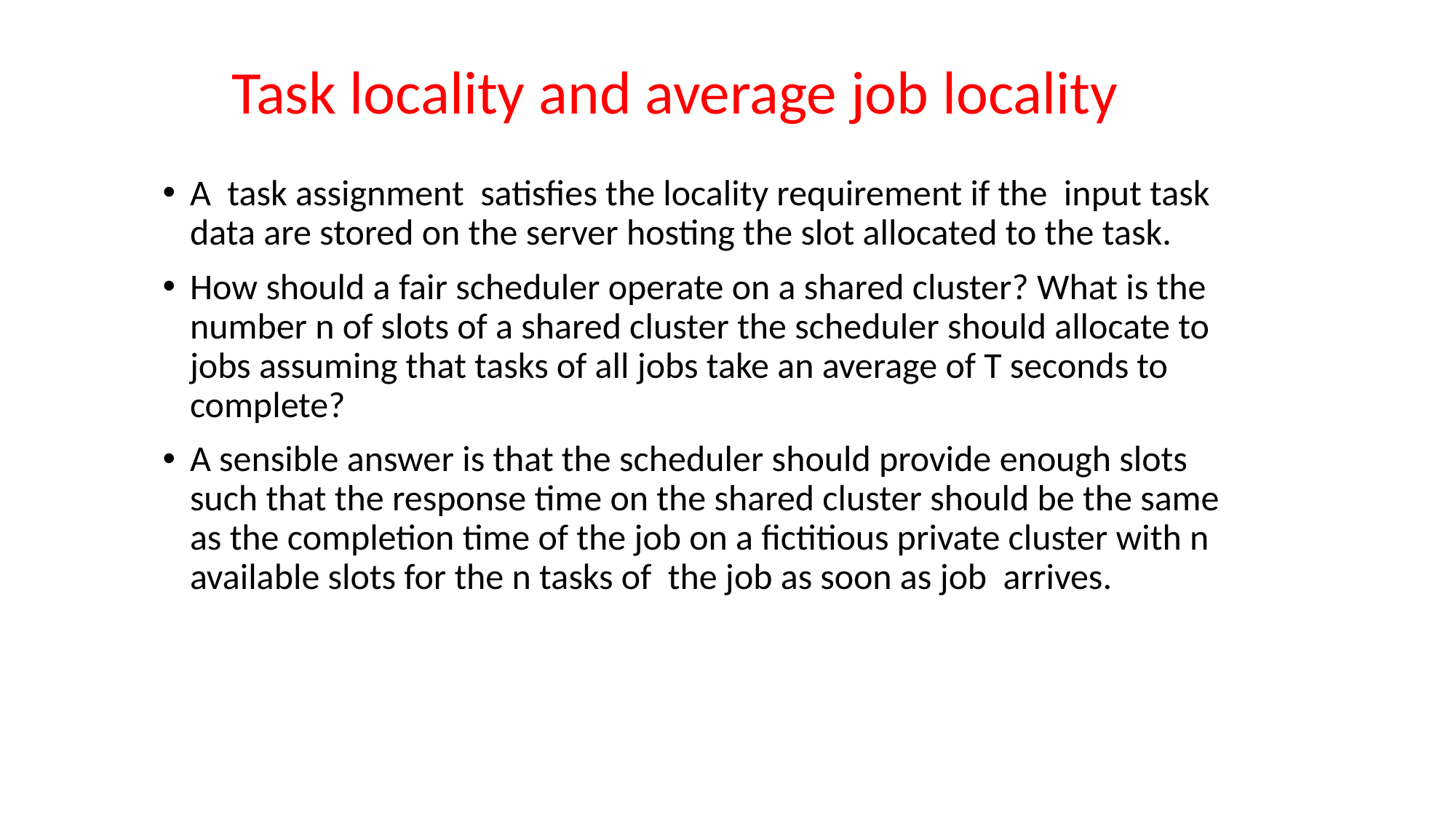

# Task locality and average job locality
A  task assignment  satisfies the locality requirement if the  input task data are stored on the server hosting the slot allocated to the task.
How should a fair scheduler operate on a shared cluster? What is the number n of slots of a shared cluster the scheduler should allocate to jobs assuming that tasks of all jobs take an average of T seconds to complete?
A sensible answer is that the scheduler should provide enough slots such that the response time on the shared cluster should be the same as the completion time of the job on a fictitious private cluster with n available slots for the n tasks of  the job as soon as job  arrives.